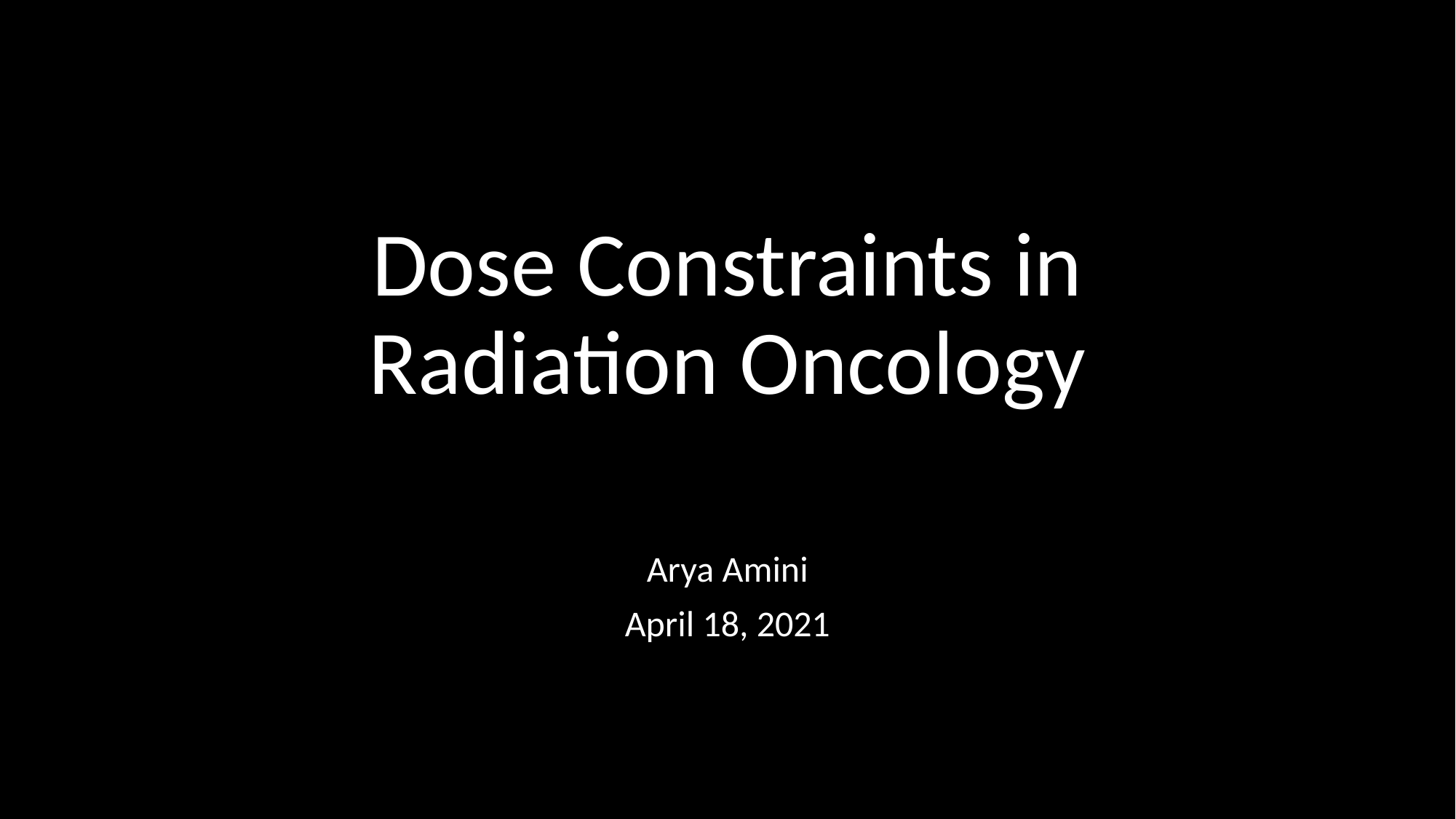

# Dose Constraints in Radiation Oncology
Arya Amini
April 18, 2021